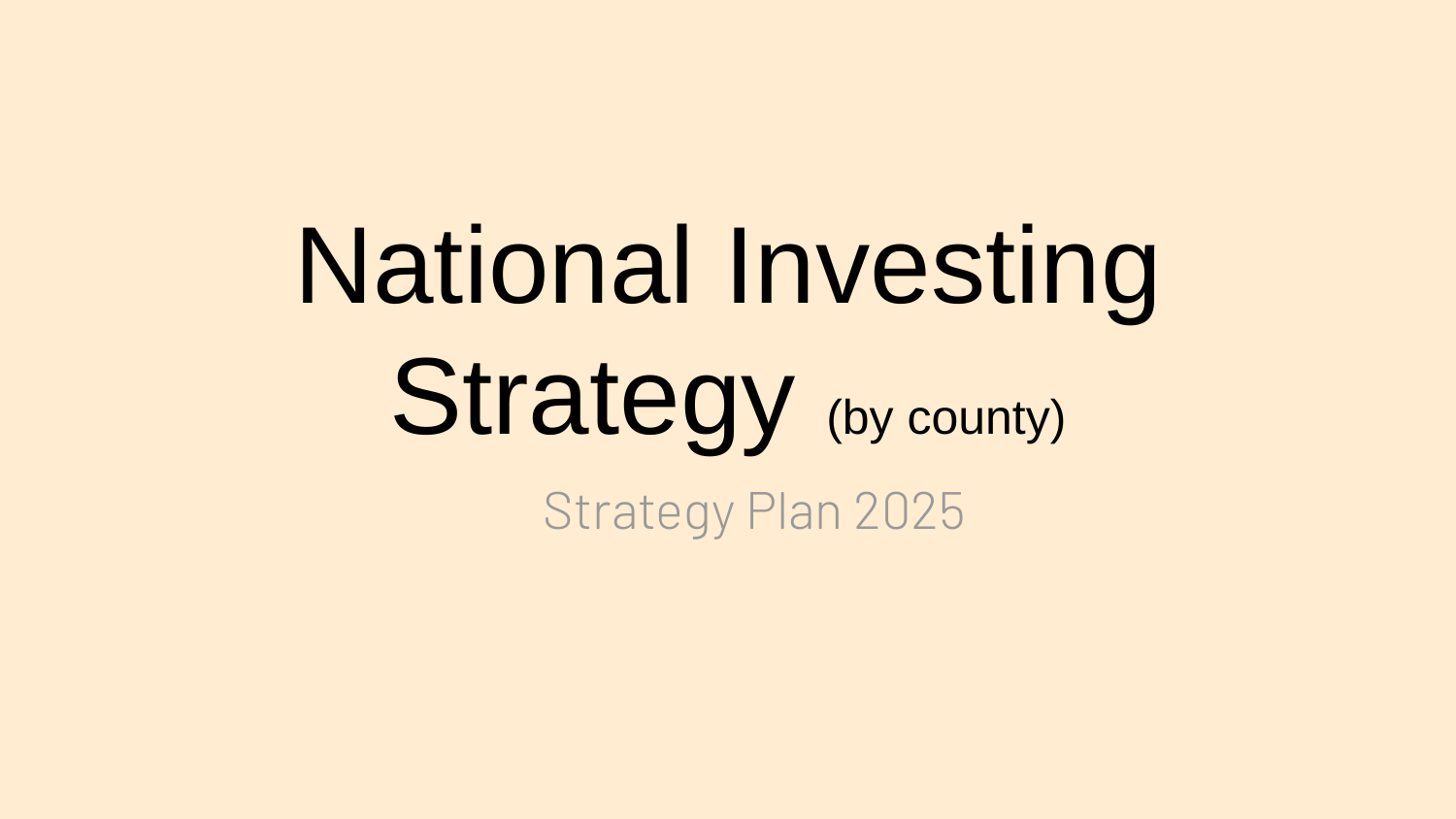

# National Investing Strategy (by county)
Strategy Plan 2025